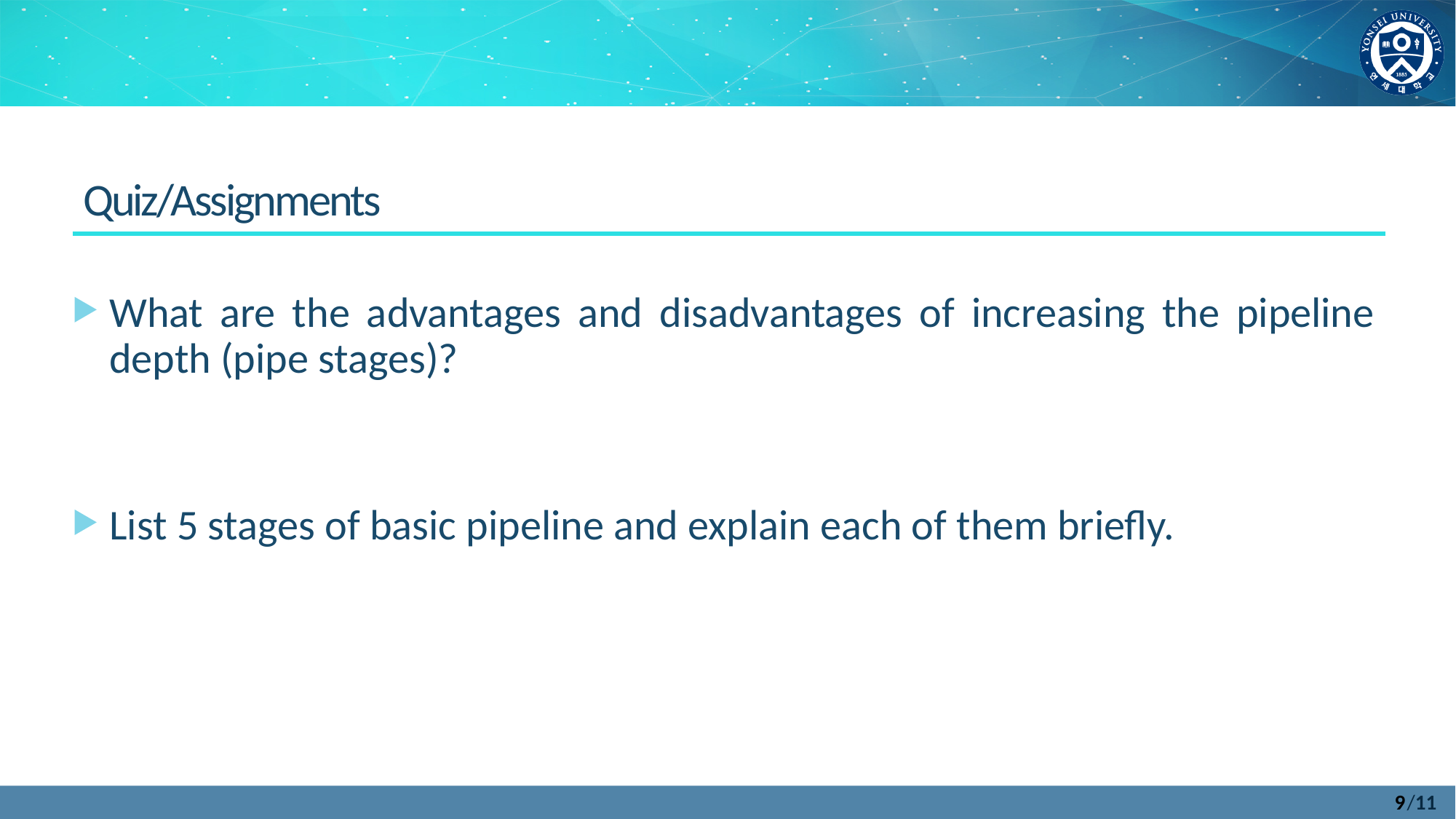

Quiz/Assignments
What are the advantages and disadvantages of increasing the pipeline depth (pipe stages)?
List 5 stages of basic pipeline and explain each of them briefly.
9